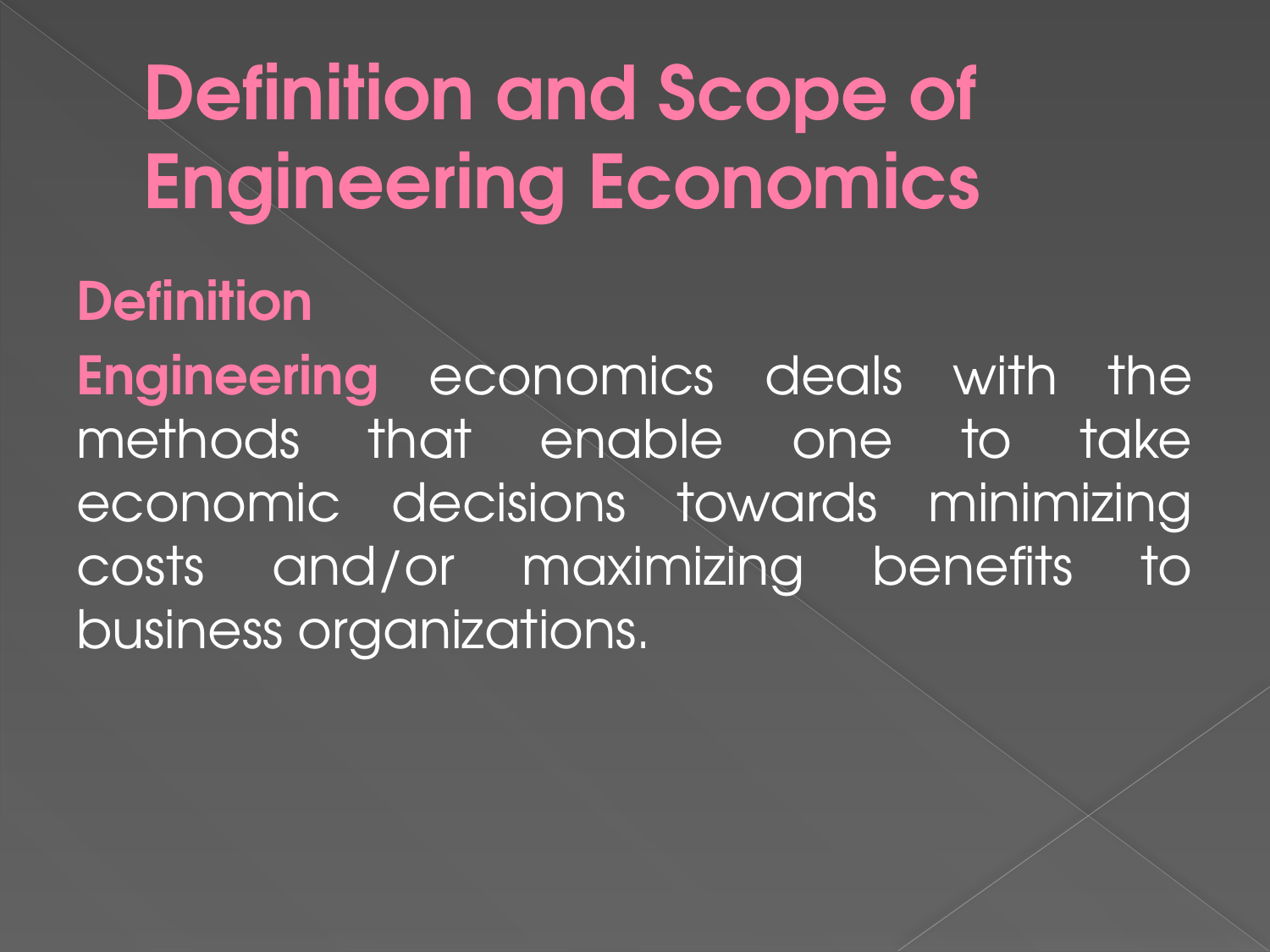

# Definition and Scope of Engineering Economics
Definition
Engineering economics deals with the methods that enable one to take economic decisions towards minimizing costs and/or maximizing benefits to business organizations.